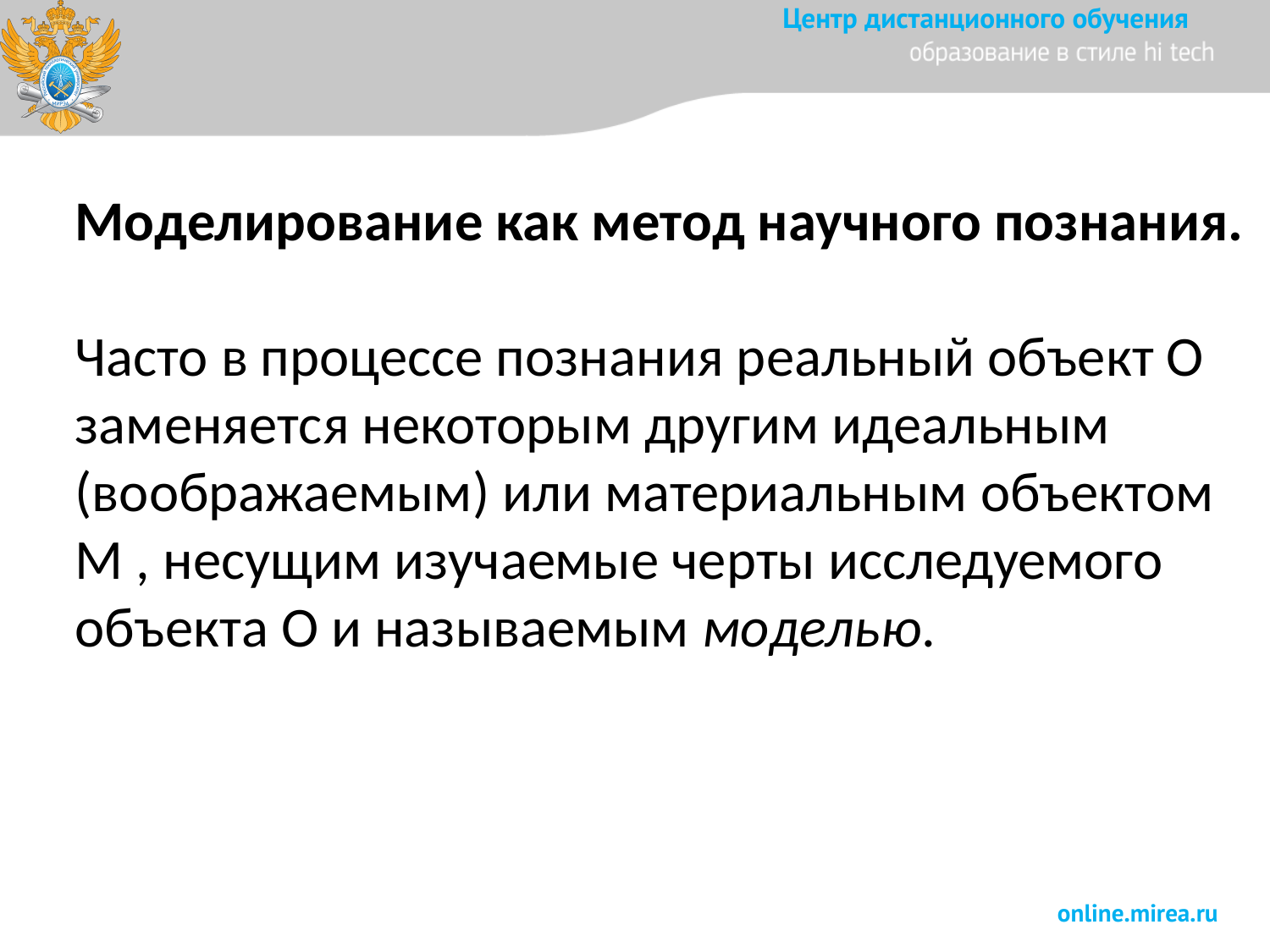

Моделирование как метод научного познания.

Часто в процессе познания реальный объект O заменяется некоторым другим идеальным (воображаемым) или материальным объектом M , несущим изучаемые черты исследуемого объекта O и называемым моделью.